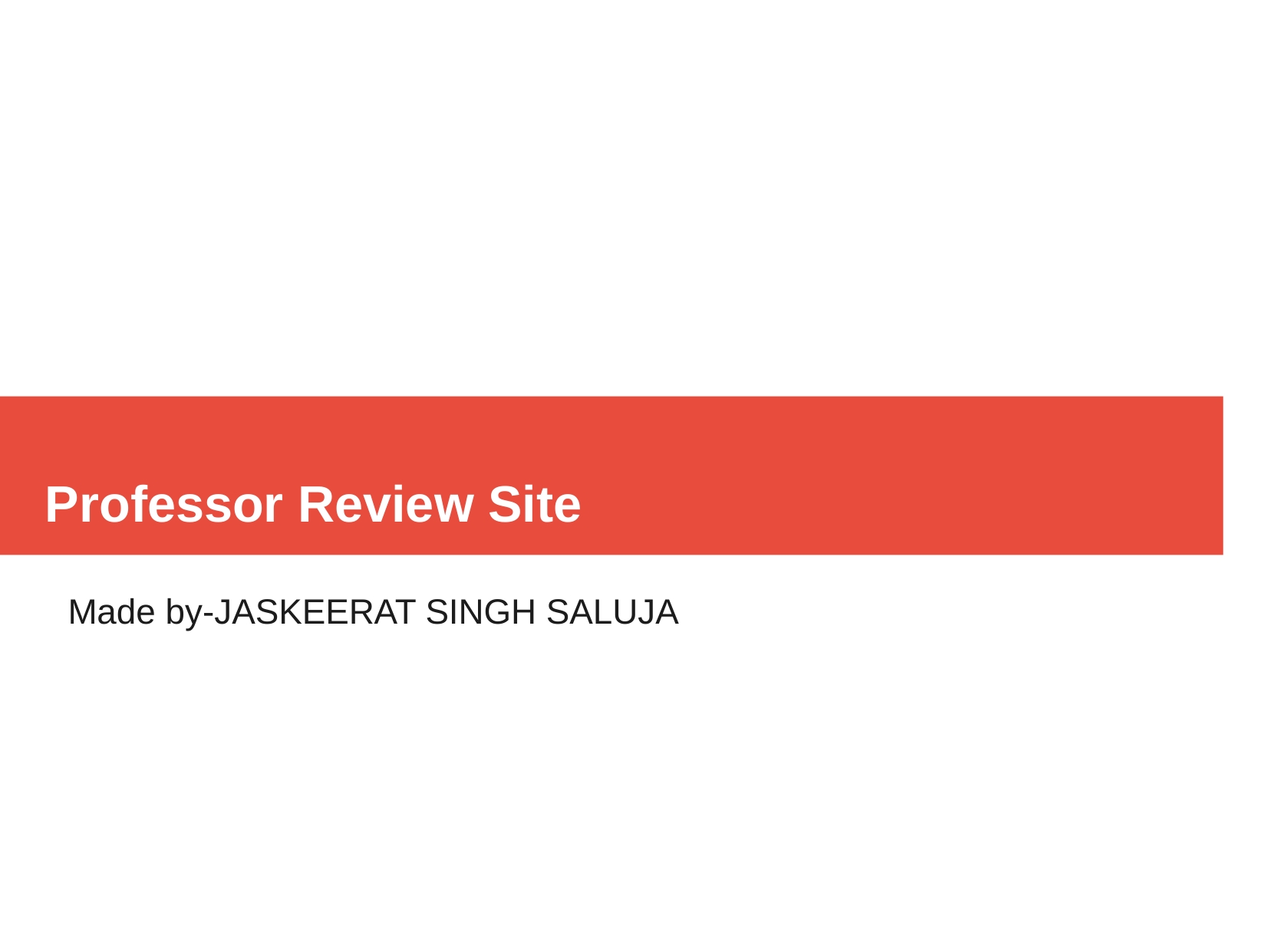

Professor Review Site
Made by-JASKEERAT SINGH SALUJA